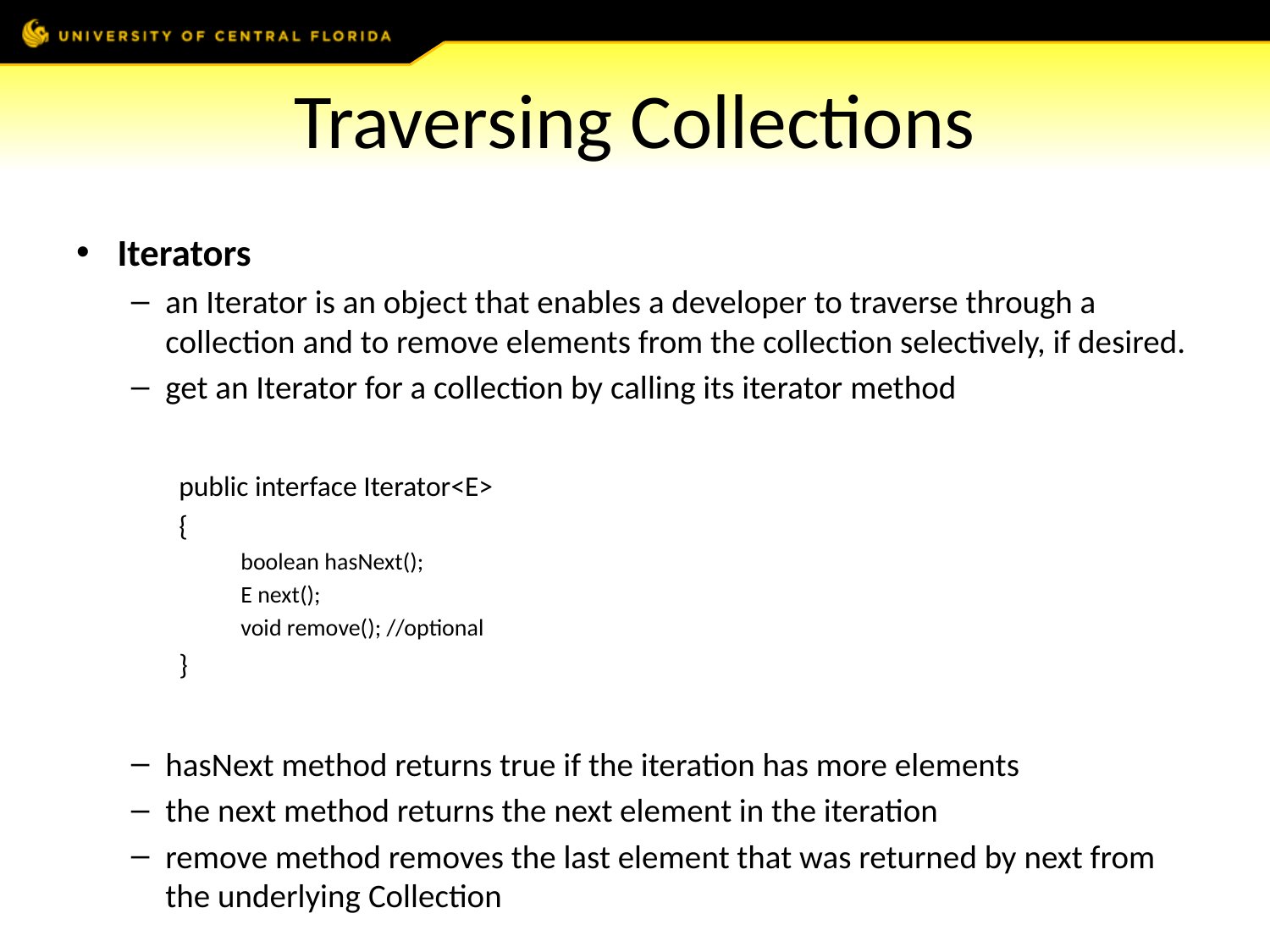

# Traversing Collections
Iterators
an Iterator is an object that enables a developer to traverse through a collection and to remove elements from the collection selectively, if desired.
get an Iterator for a collection by calling its iterator method

public interface Iterator<E>
{
boolean hasNext();
E next();
void remove(); //optional
}

hasNext method returns true if the iteration has more elements
the next method returns the next element in the iteration
remove method removes the last element that was returned by next from the underlying Collection